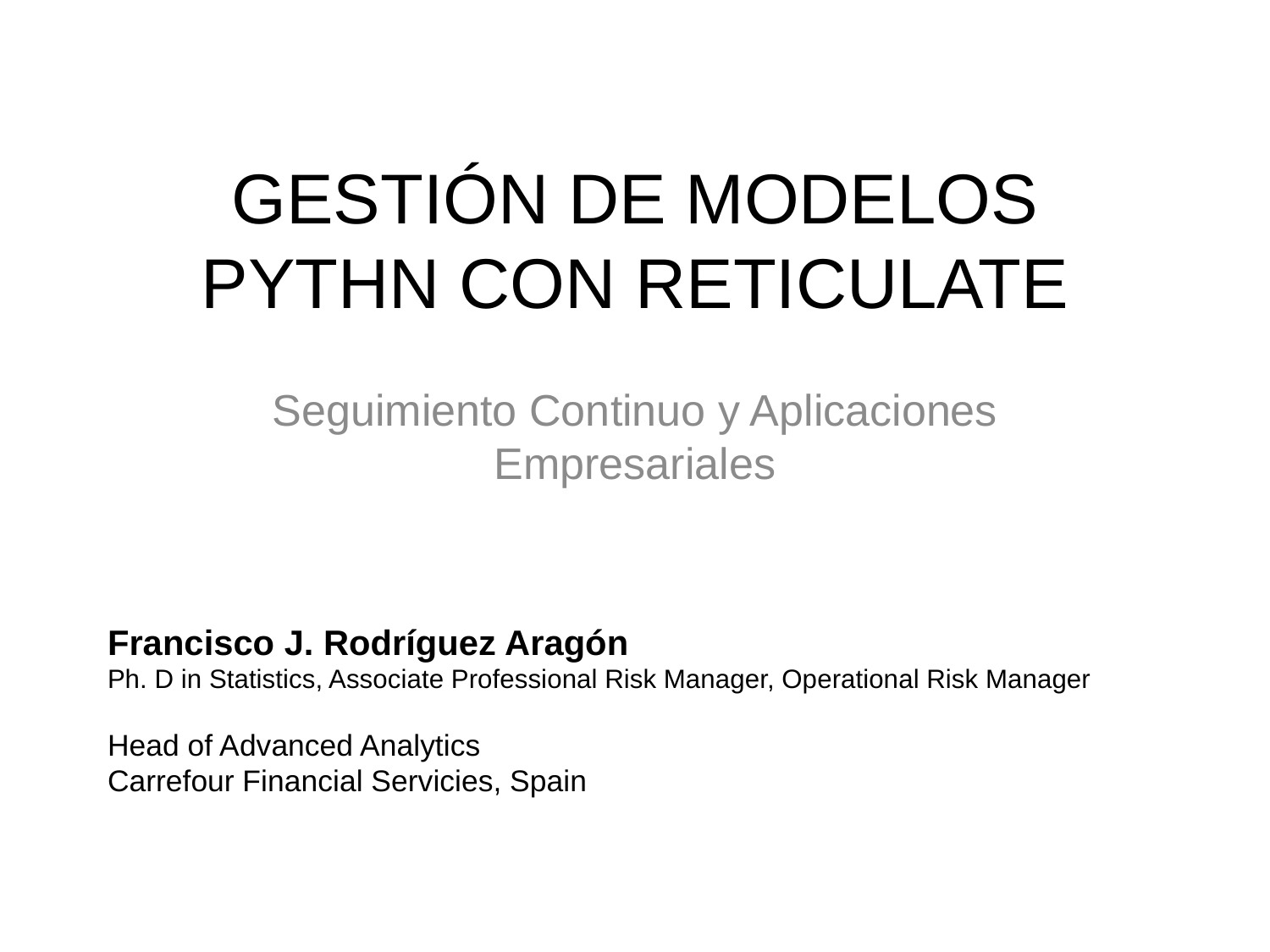

# GESTIÓN DE MODELOS PYTHN CON RETICULATE
Seguimiento Continuo y Aplicaciones Empresariales
Francisco J. Rodríguez Aragón
Ph. D in Statistics, Associate Professional Risk Manager, Operational Risk Manager

Head of Advanced Analytics
Carrefour Financial Servicies, Spain